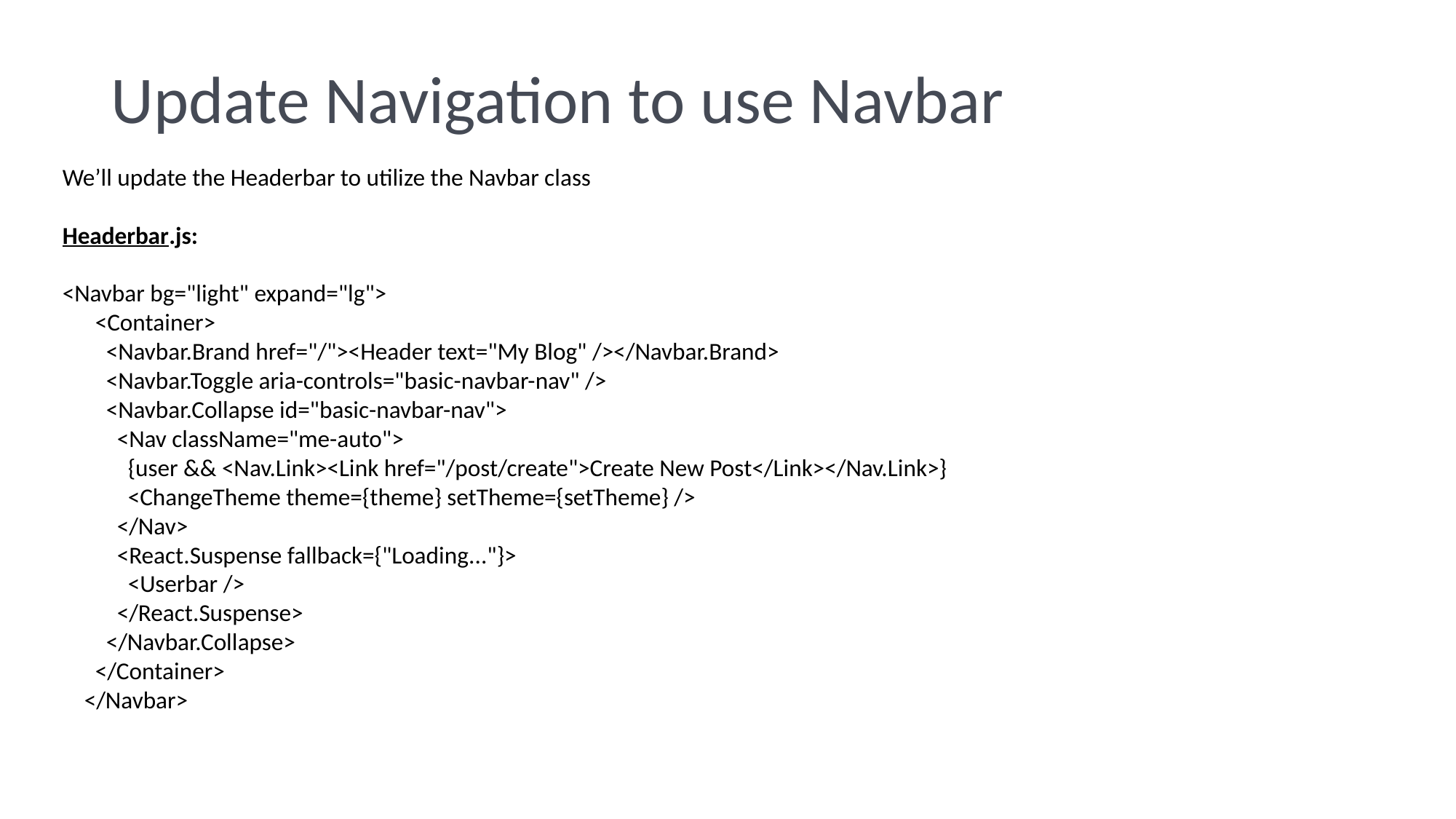

# Update Navigation to use Navbar
We’ll update the Headerbar to utilize the Navbar class

Headerbar.js:

<Navbar bg="light" expand="lg">
      <Container>
        <Navbar.Brand href="/"><Header text="My Blog" /></Navbar.Brand>
        <Navbar.Toggle aria-controls="basic-navbar-nav" />
        <Navbar.Collapse id="basic-navbar-nav">
          <Nav className="me-auto">
            {user && <Nav.Link><Link href="/post/create">Create New Post</Link></Nav.Link>}
            <ChangeTheme theme={theme} setTheme={setTheme} />
          </Nav>
          <React.Suspense fallback={"Loading..."}>
            <Userbar />
          </React.Suspense>
        </Navbar.Collapse>
      </Container>
    </Navbar>